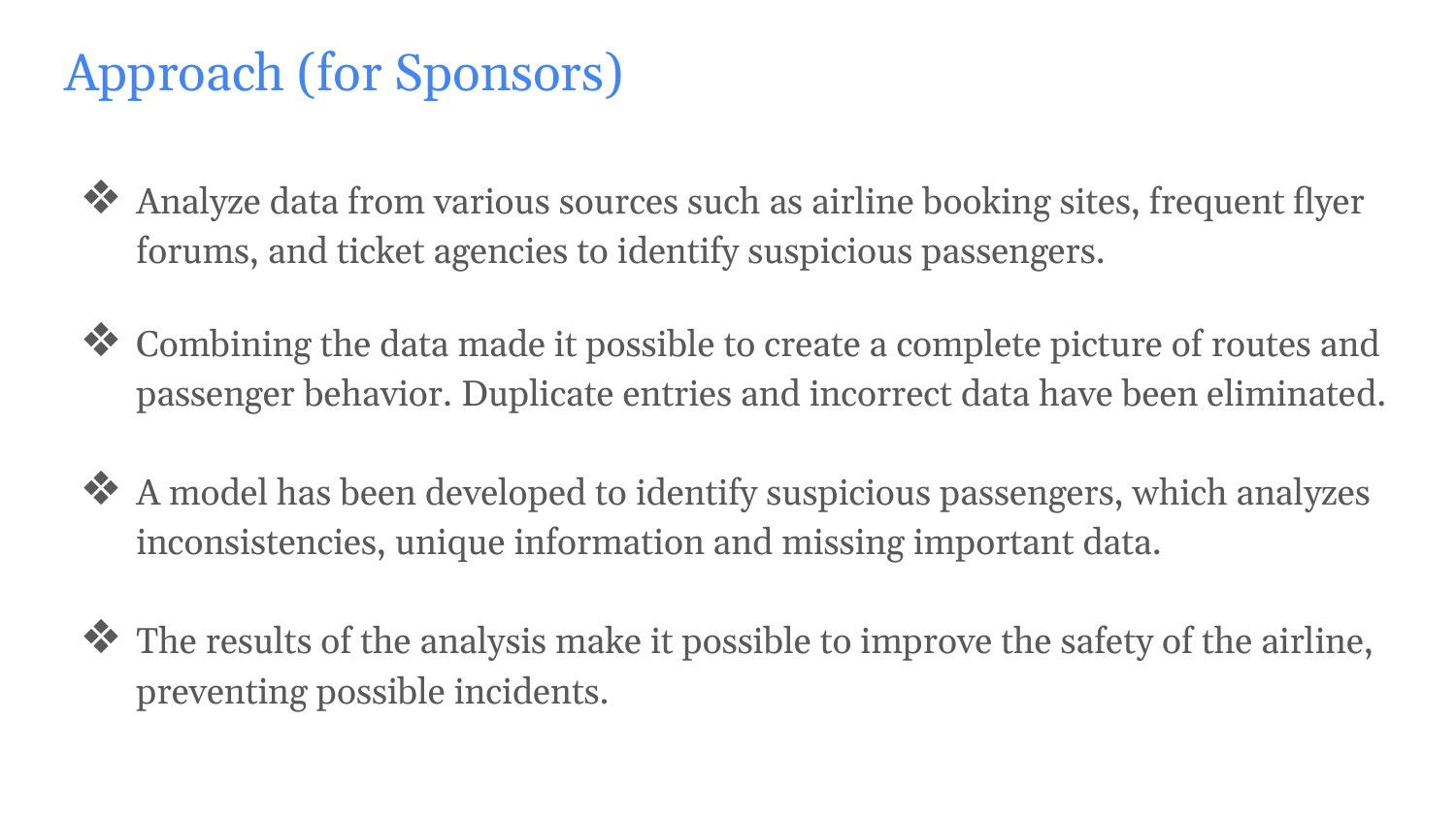

# Approach (for Sponsors)
Analyze data from various sources such as airline booking sites, frequent flyer forums, and ticket agencies to identify suspicious passengers.
Combining the data made it possible to create a complete picture of routes and passenger behavior. Duplicate entries and incorrect data have been eliminated.
A model has been developed to identify suspicious passengers, which analyzes inconsistencies, unique information and missing important data.
The results of the analysis make it possible to improve the safety of the airline, preventing possible incidents.